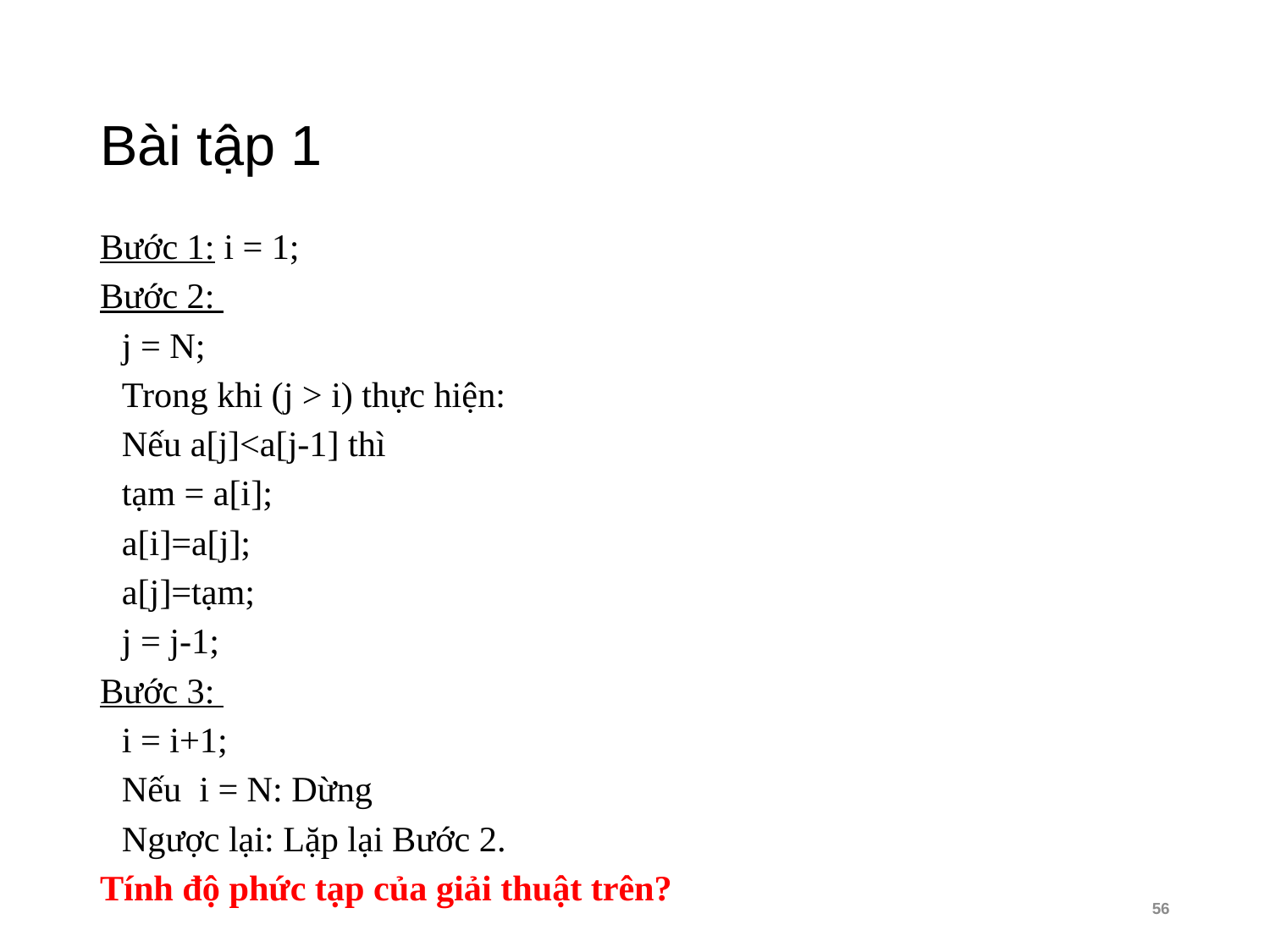

# Bài tập 1
Bước 1: i = 1;
Bước 2:
		j = N;
		Trong khi (j > i) thực hiện:
			Nếu a[j]<a[j-1] thì
				tạm = a[i];
				a[i]=a[j];
				a[j]=tạm;
			j = j-1;
Bước 3:
		i = i+1;
		Nếu  i = N: Dừng
		Ngược lại: Lặp lại Bước 2.
Tính độ phức tạp của giải thuật trên?
56